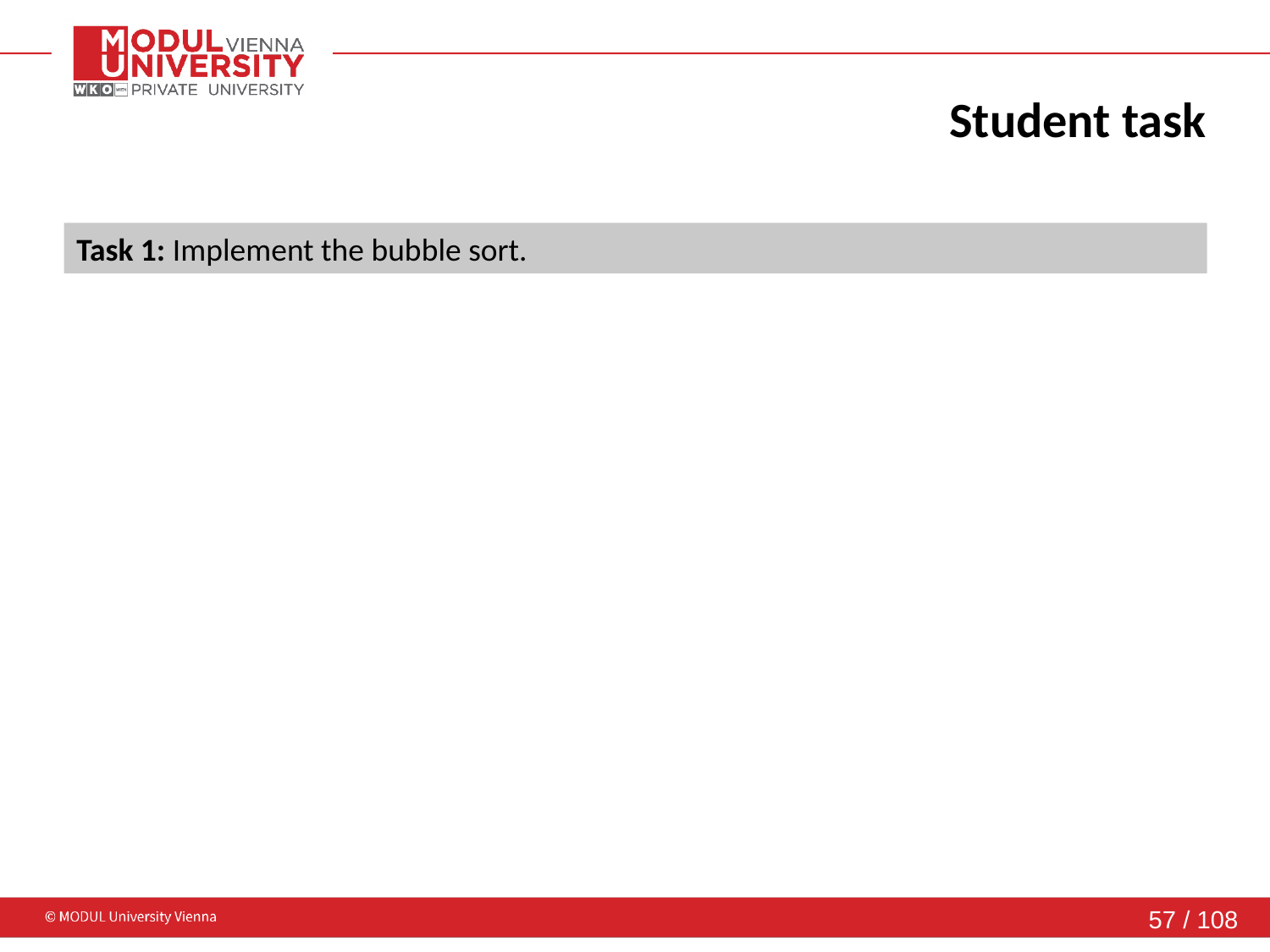

# Student task
Task 1: Implement the bubble sort.